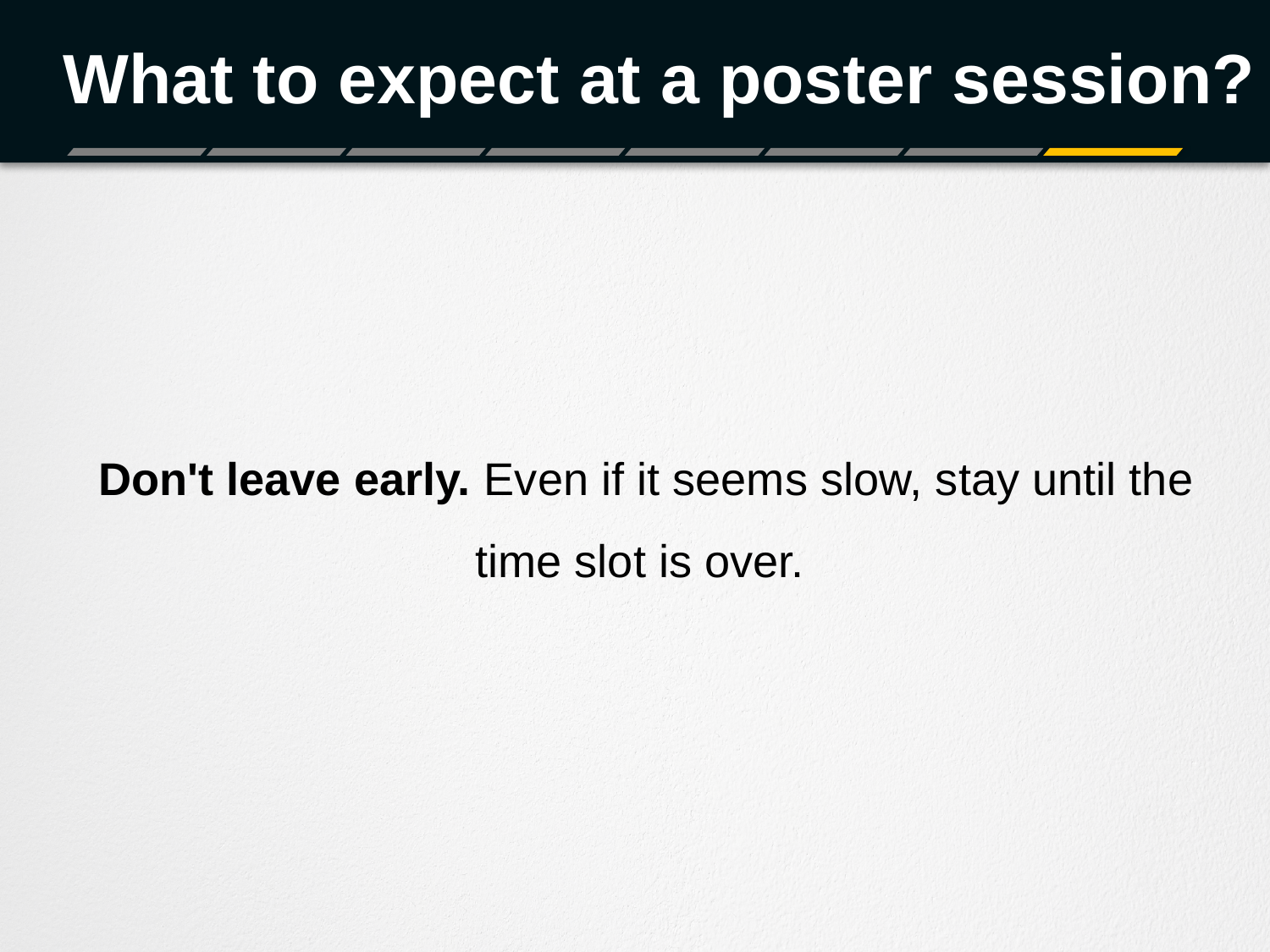

# What to expect at a poster session?

Don't leave early. Even if it seems slow, stay until the time slot is over.